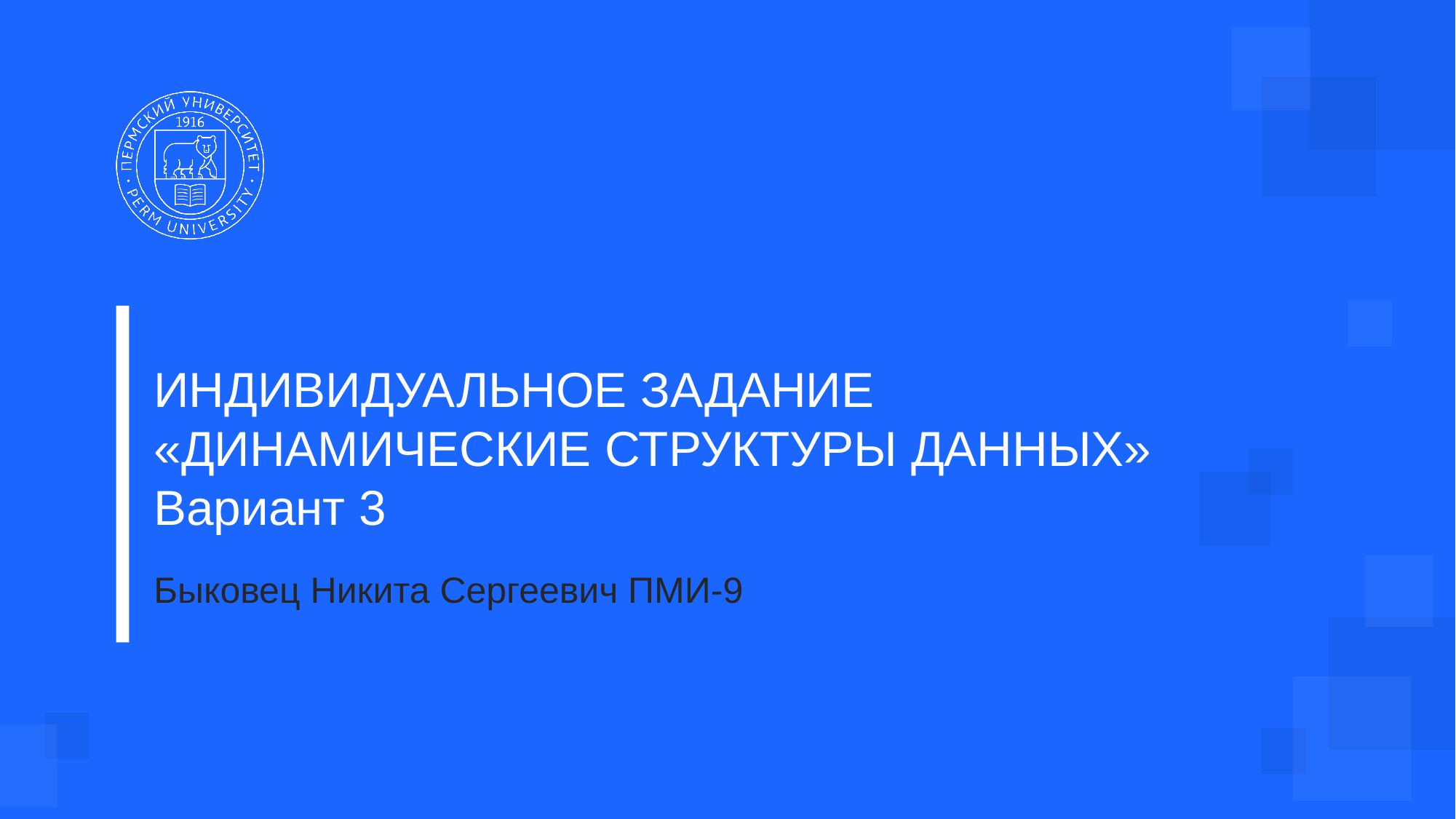

# ИНДИВИДУАЛЬНОЕ ЗАДАНИЕ «ДИНАМИЧЕСКИЕ СТРУКТУРЫ ДАННЫХ» Вариант 3
Быковец Никита Сергеевич ПМИ-9